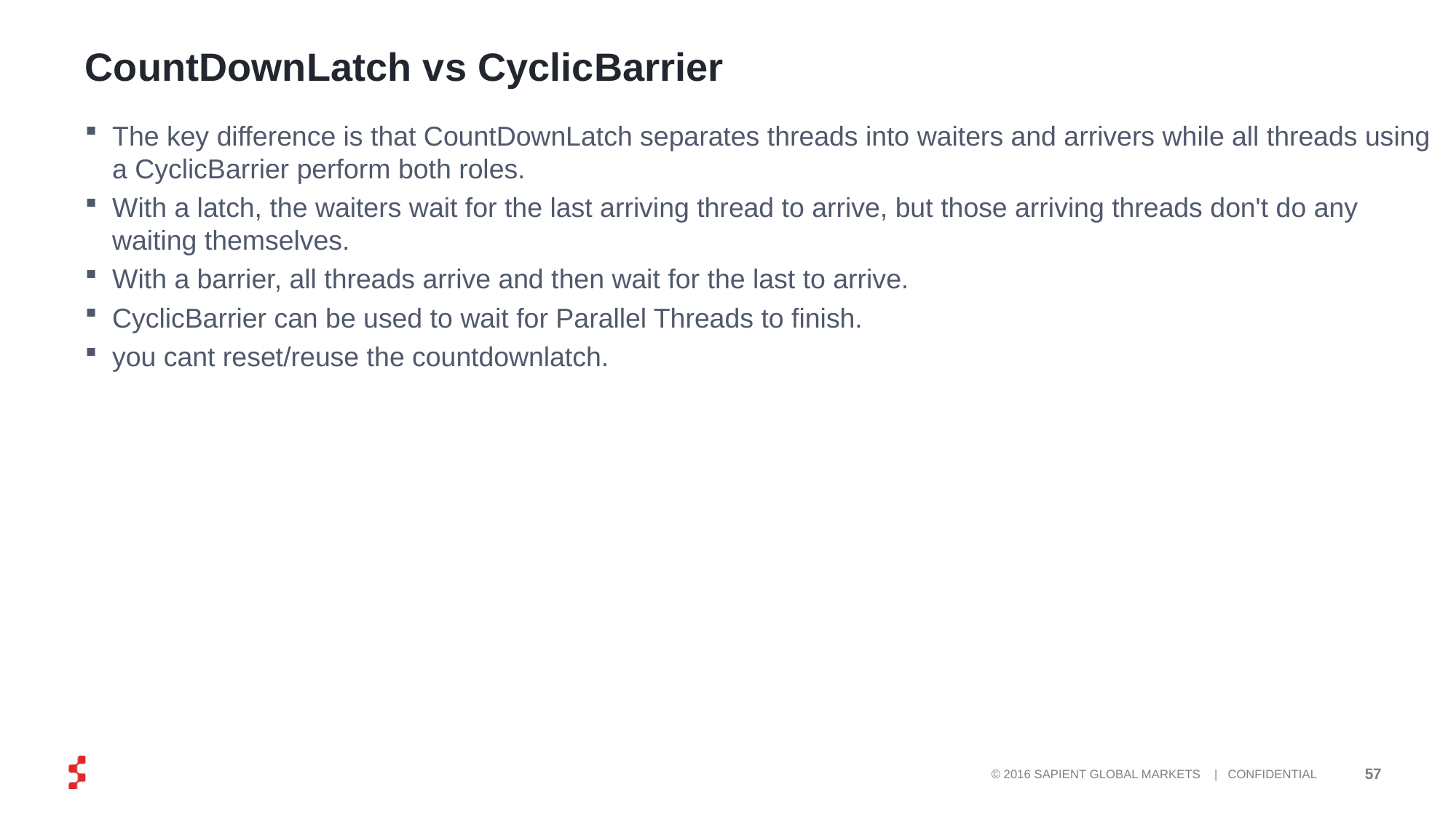

# CountDownLatch vs CyclicBarrier
The key difference is that CountDownLatch separates threads into waiters and arrivers while all threads using a CyclicBarrier perform both roles.
With a latch, the waiters wait for the last arriving thread to arrive, but those arriving threads don't do any waiting themselves.
With a barrier, all threads arrive and then wait for the last to arrive.
CyclicBarrier can be used to wait for Parallel Threads to finish.
you cant reset/reuse the countdownlatch.